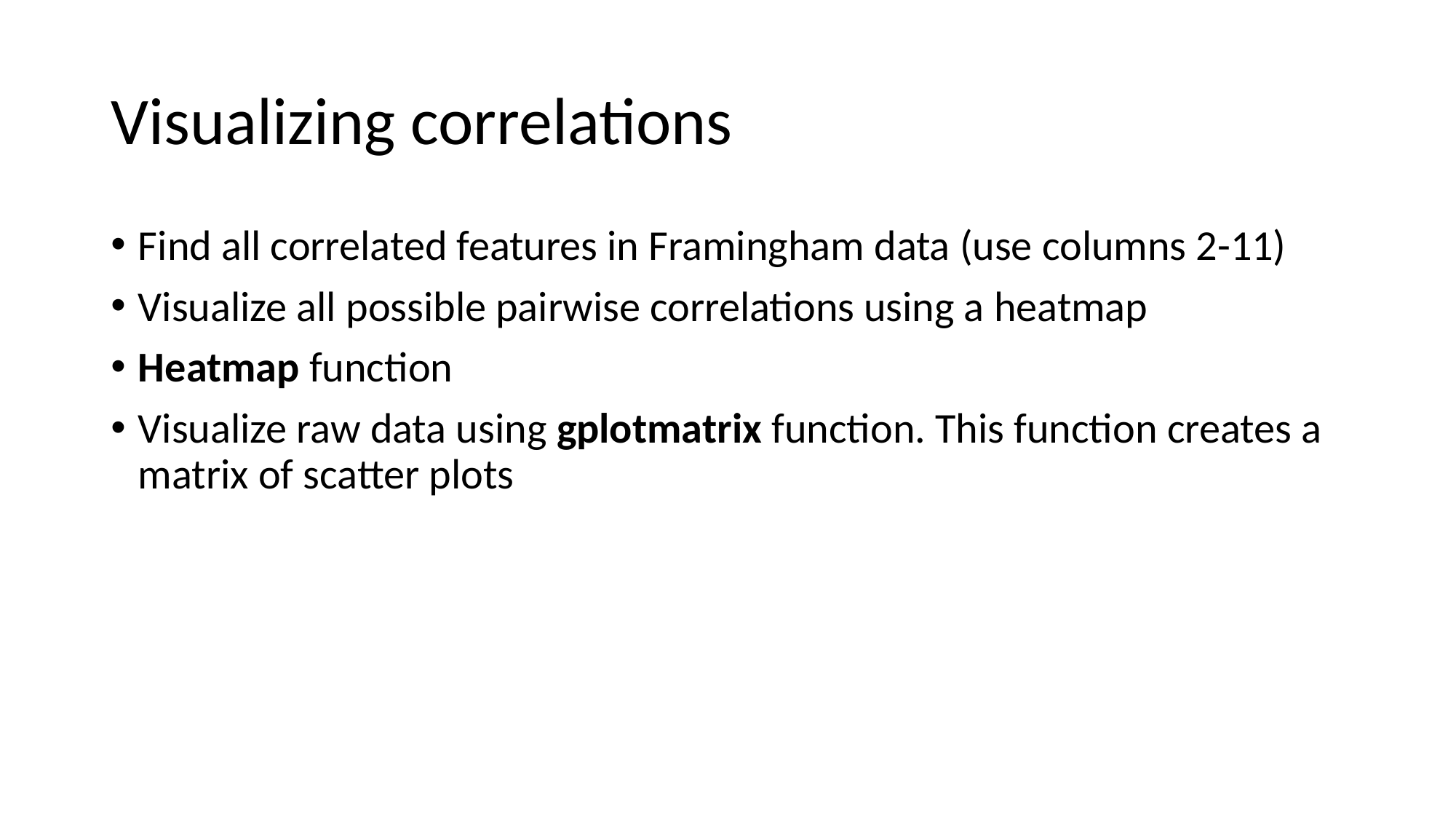

# Visualizing correlations
Find all correlated features in Framingham data (use columns 2-11)
Visualize all possible pairwise correlations using a heatmap
Heatmap function
Visualize raw data using gplotmatrix function. This function creates a matrix of scatter plots